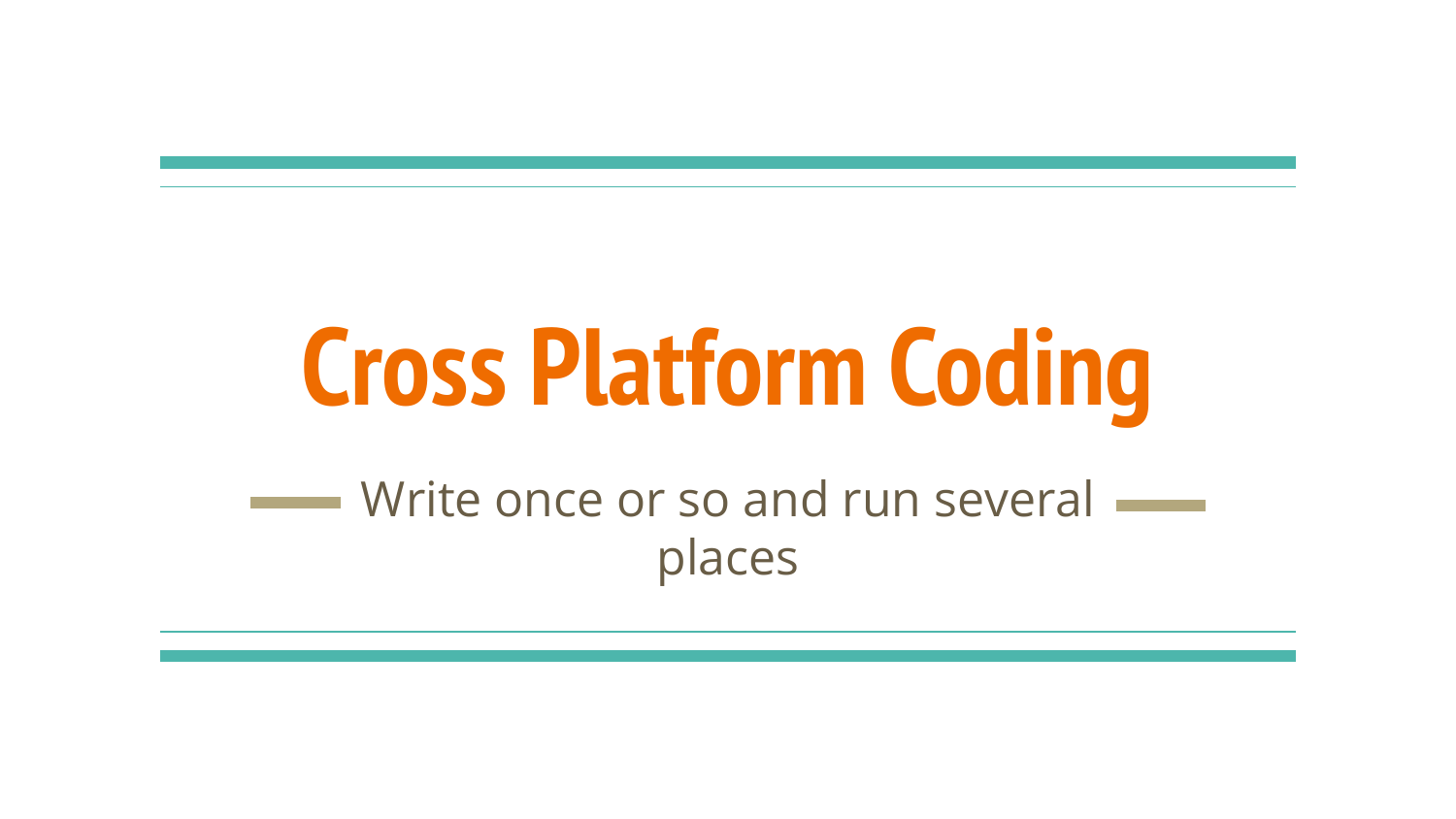

# Cross Platform Coding
Write once or so and run several places